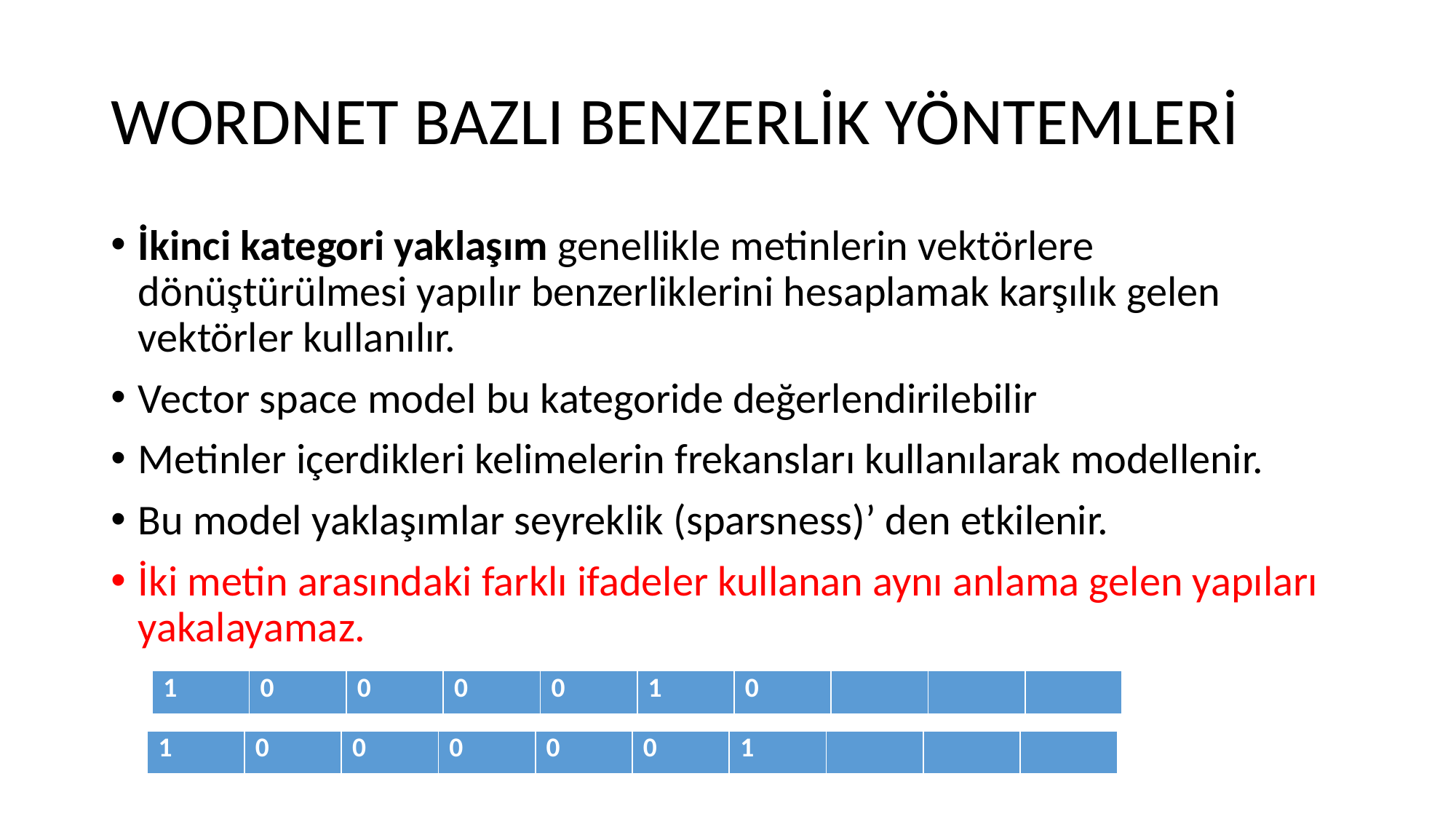

# WORDNET BAZLI BENZERLİK YÖNTEMLERİ
İkinci kategori yaklaşım genellikle metinlerin vektörlere dönüştürülmesi yapılır benzerliklerini hesaplamak karşılık gelen vektörler kullanılır.
Vector space model bu kategoride değerlendirilebilir
Metinler içerdikleri kelimelerin frekansları kullanılarak modellenir.
Bu model yaklaşımlar seyreklik (sparsness)’ den etkilenir.
İki metin arasındaki farklı ifadeler kullanan aynı anlama gelen yapıları yakalayamaz.
| 1 | 0 | 0 | 0 | 0 | 1 | 0 |  |  |  |
| --- | --- | --- | --- | --- | --- | --- | --- | --- | --- |
| 1 | 0 | 0 | 0 | 0 | 0 | 1 |  |  |  |
| --- | --- | --- | --- | --- | --- | --- | --- | --- | --- |